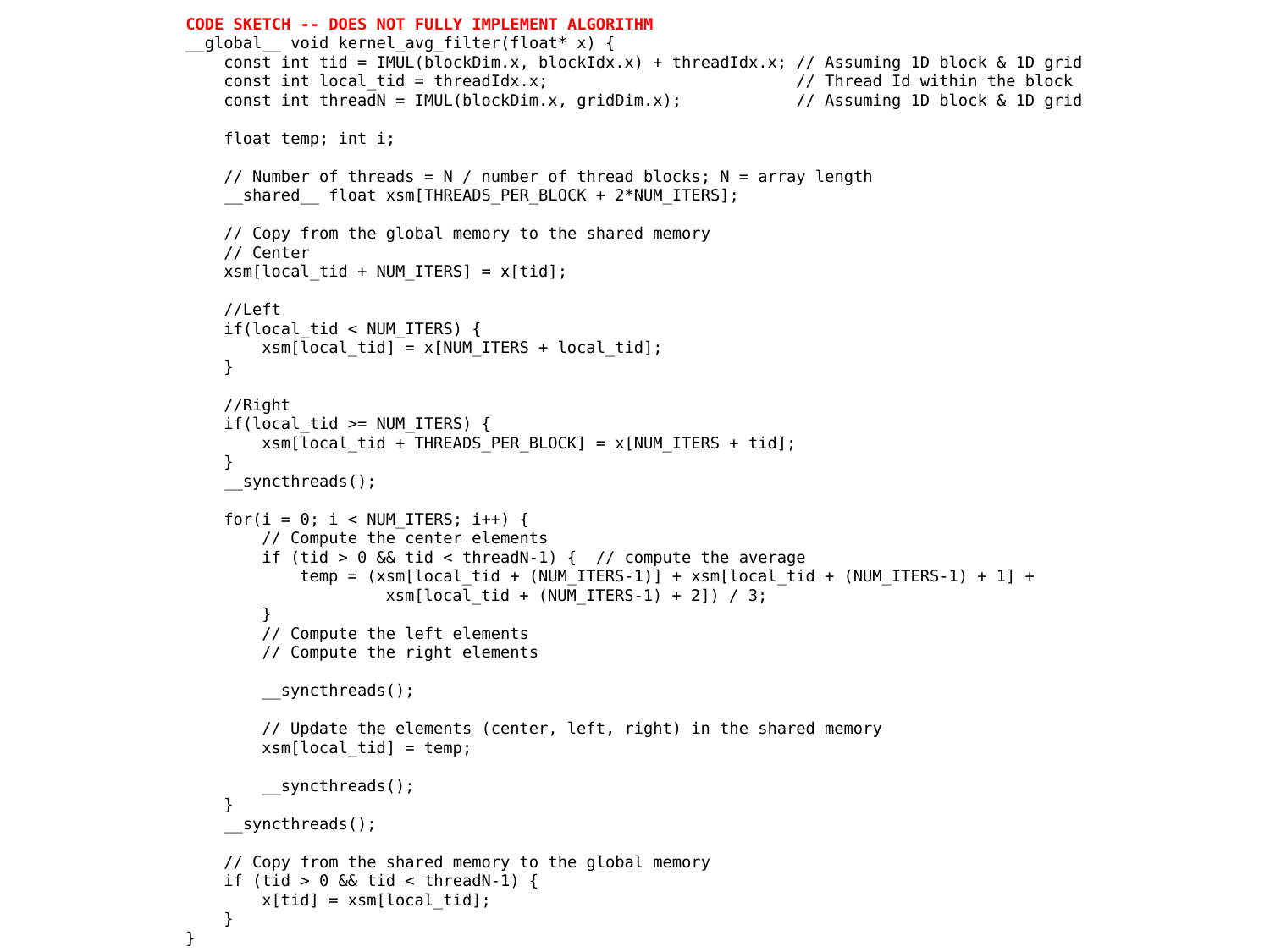

CODE SKETCH -- DOES NOT FULLY IMPLEMENT ALGORITHM
__global__ void kernel_avg_filter(float* x) {
    const int tid = IMUL(blockDim.x, blockIdx.x) + threadIdx.x; // Assuming 1D block & 1D grid
    const int local_tid = threadIdx.x;                          // Thread Id within the block
    const int threadN = IMUL(blockDim.x, gridDim.x);            // Assuming 1D block & 1D grid

    float temp; int i;

    // Number of threads = N / number of thread blocks; N = array length
    __shared__ float xsm[THREADS_PER_BLOCK + 2*NUM_ITERS];

    // Copy from the global memory to the shared memory
    // Center
    xsm[local_tid + NUM_ITERS] = x[tid];

    //Left
    if(local_tid < NUM_ITERS) {
        xsm[local_tid] = x[NUM_ITERS + local_tid];
    }

    //Right
    if(local_tid >= NUM_ITERS) {
        xsm[local_tid + THREADS_PER_BLOCK] = x[NUM_ITERS + tid];
    }
    __syncthreads();

    for(i = 0; i < NUM_ITERS; i++) {
        // Compute the center elements
        if (tid > 0 && tid < threadN-1) {  // compute the average
            temp = (xsm[local_tid + (NUM_ITERS-1)] + xsm[local_tid + (NUM_ITERS-1) + 1] +
                     xsm[local_tid + (NUM_ITERS-1) + 2]) / 3;
        }
        // Compute the left elements
        // Compute the right elements

        __syncthreads();

        // Update the elements (center, left, right) in the shared memory
        xsm[local_tid] = temp;

        __syncthreads();
    }
    __syncthreads();

    // Copy from the shared memory to the global memory
    if (tid > 0 && tid < threadN-1) {
        x[tid] = xsm[local_tid];
    }
}